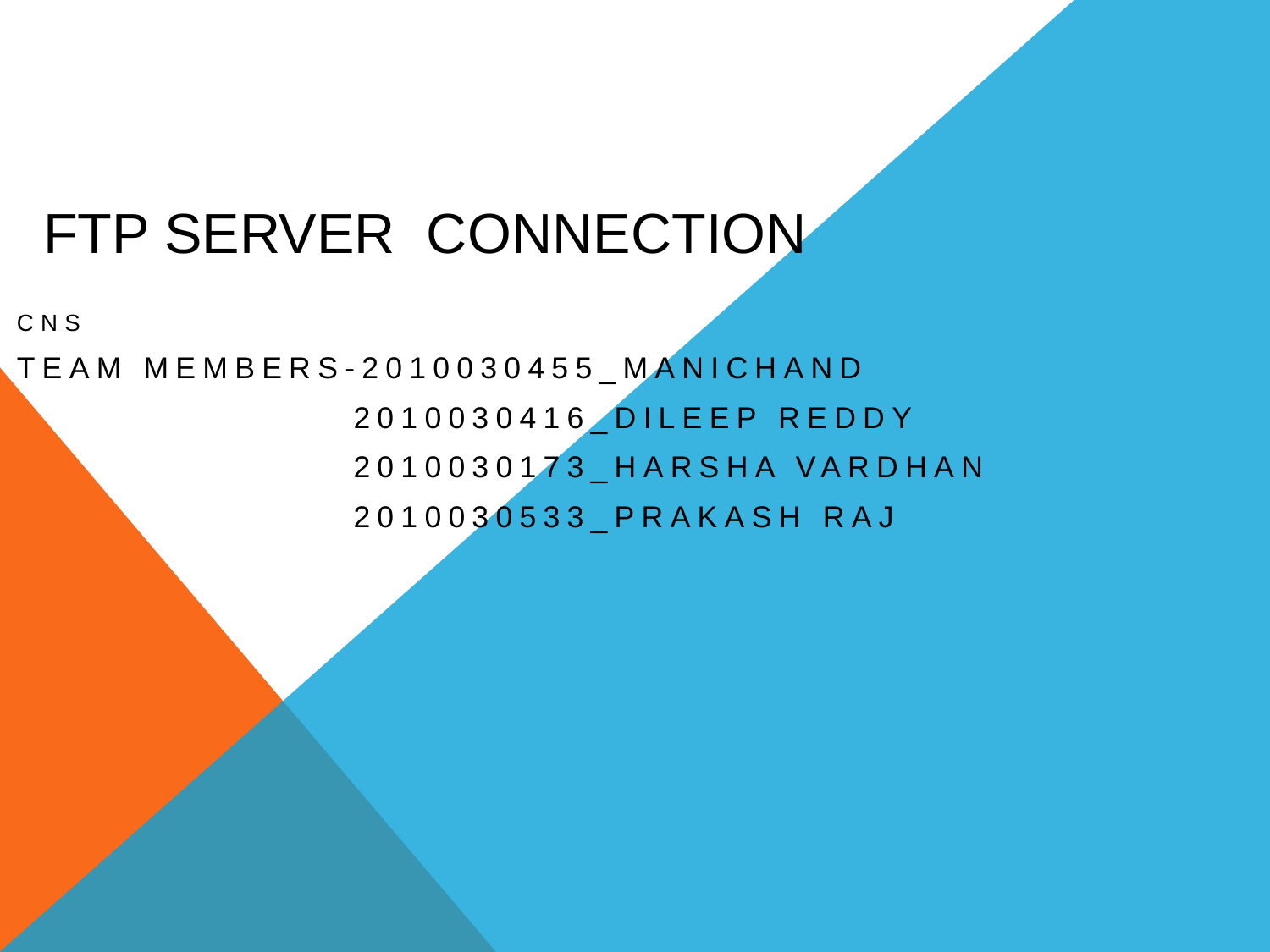

# FTP SERVER  CONNECTION
CNS
Team members-2010030455_Manichand
                      2010030416_Dileep Reddy
                      2010030173_Harsha Vardhan
                      2010030533_Prakash Raj